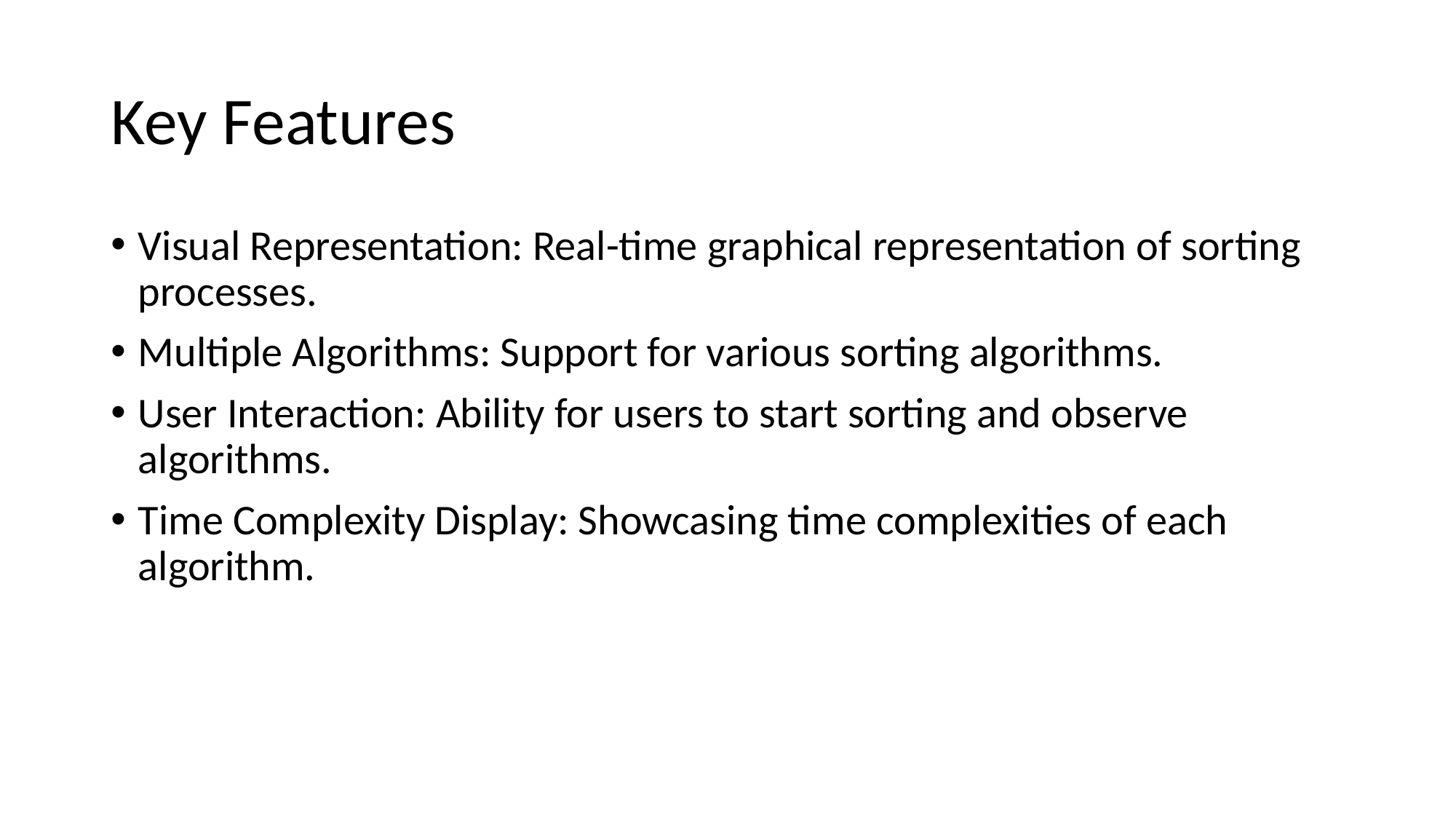

# Key Features
Visual Representation: Real-time graphical representation of sorting processes.
Multiple Algorithms: Support for various sorting algorithms.
User Interaction: Ability for users to start sorting and observe algorithms.
Time Complexity Display: Showcasing time complexities of each algorithm.